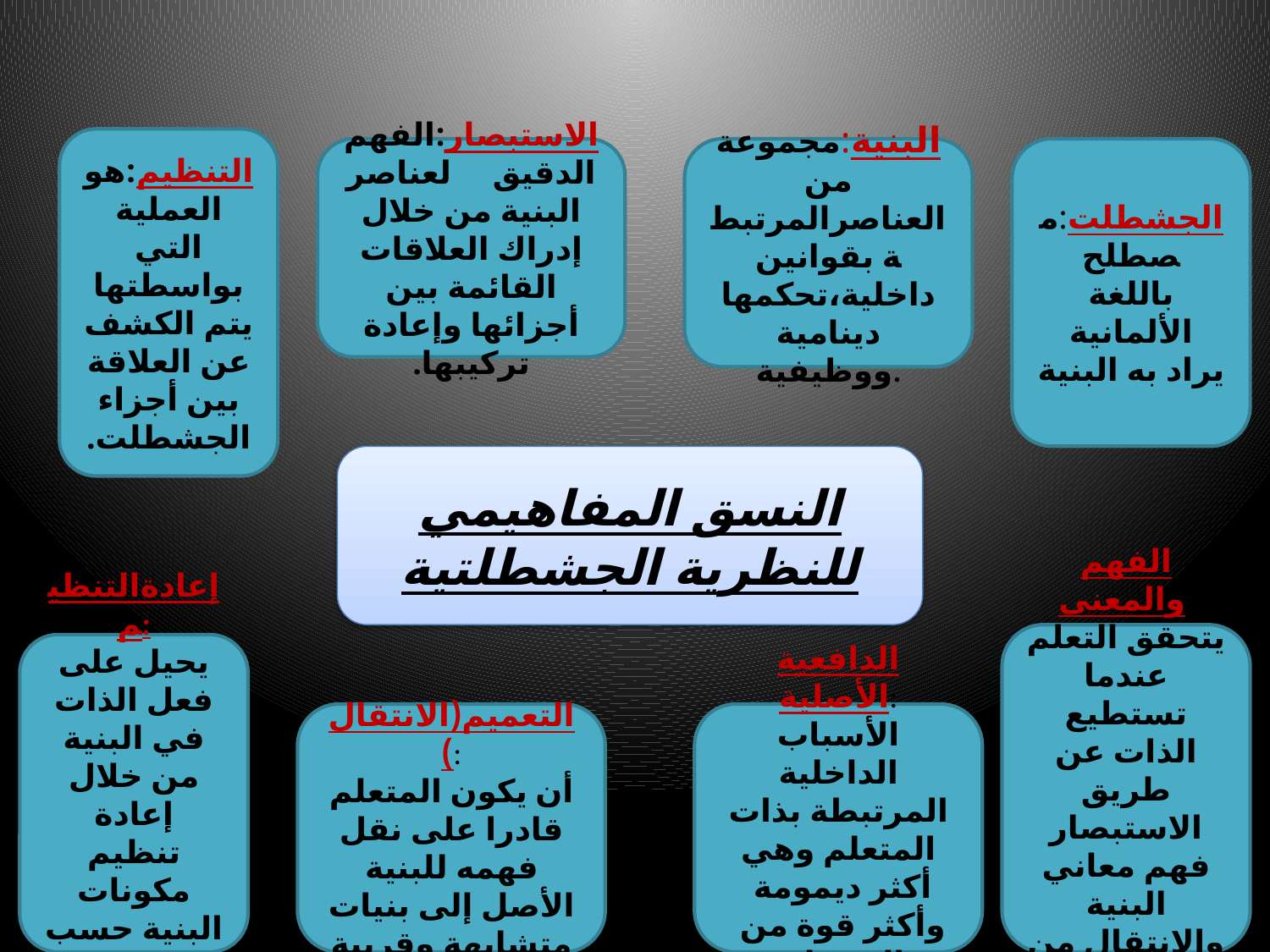

التنظيم:هو العملية التي بواسطتها يتم الكشف عن العلاقة بين أجزاء الجشطلت.
الاستبصار:الفهم الدقيق     لعناصر البنية من خلال إدراك العلاقات القائمة بين أجزائها وإعادة تركيبها.
البنية:مجموعة من العناصرالمرتبطة بقوانين داخلية،تحكمها دينامية ووظيفية.
الجشطلت:مصطلح باللغة الألمانية يراد به البنية
النسق المفاهيمي للنظرية الجشطلتية
الفهم والمعنى:
يتحقق التعلم عندما تستطيع الذات عن طريق الاستبصار فهم معاني البنية والانتقال من الغموض إلى الوضوح
إعادةالتنظيم:
يحيل على فعل الذات في البنية من خلال إعادة تنظيم مكونات البنية حسب خصائص الذات
التعميم(الانتقال):
أن يكون المتعلم قادرا على نقل فهمه للبنية الأصل إلى بنيات متشابهة وقريبة
الدافعية الأصلية:
الأسباب الداخلية المرتبطة بذات المتعلم وهي أكثر ديمومة  وأكثر قوة من
المثيرات الخارجية